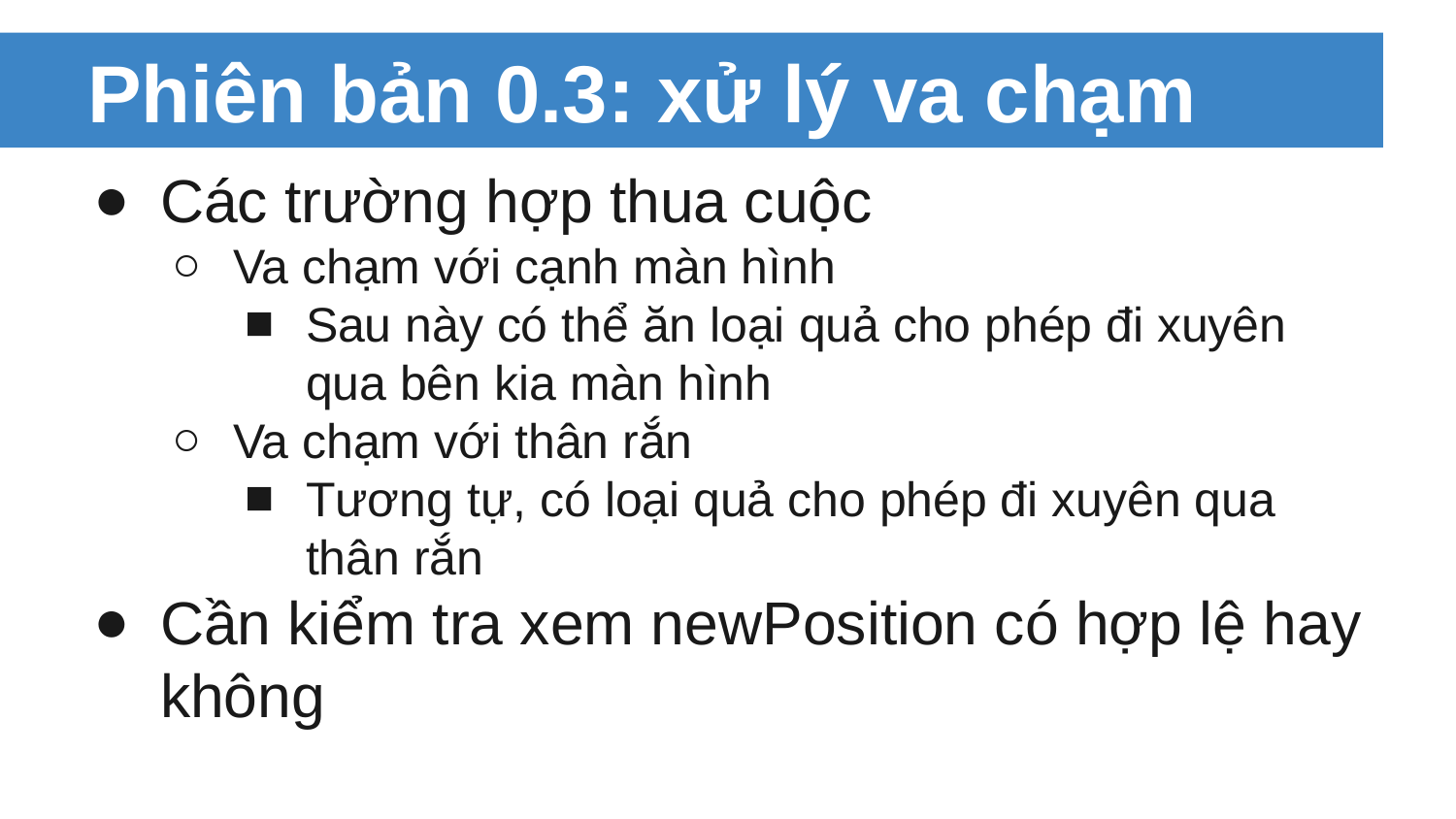

# Phiên bản 0.3: xử lý va chạm
Các trường hợp thua cuộc
Va chạm với cạnh màn hình
Sau này có thể ăn loại quả cho phép đi xuyên qua bên kia màn hình
Va chạm với thân rắn
Tương tự, có loại quả cho phép đi xuyên qua thân rắn
Cần kiểm tra xem newPosition có hợp lệ hay không